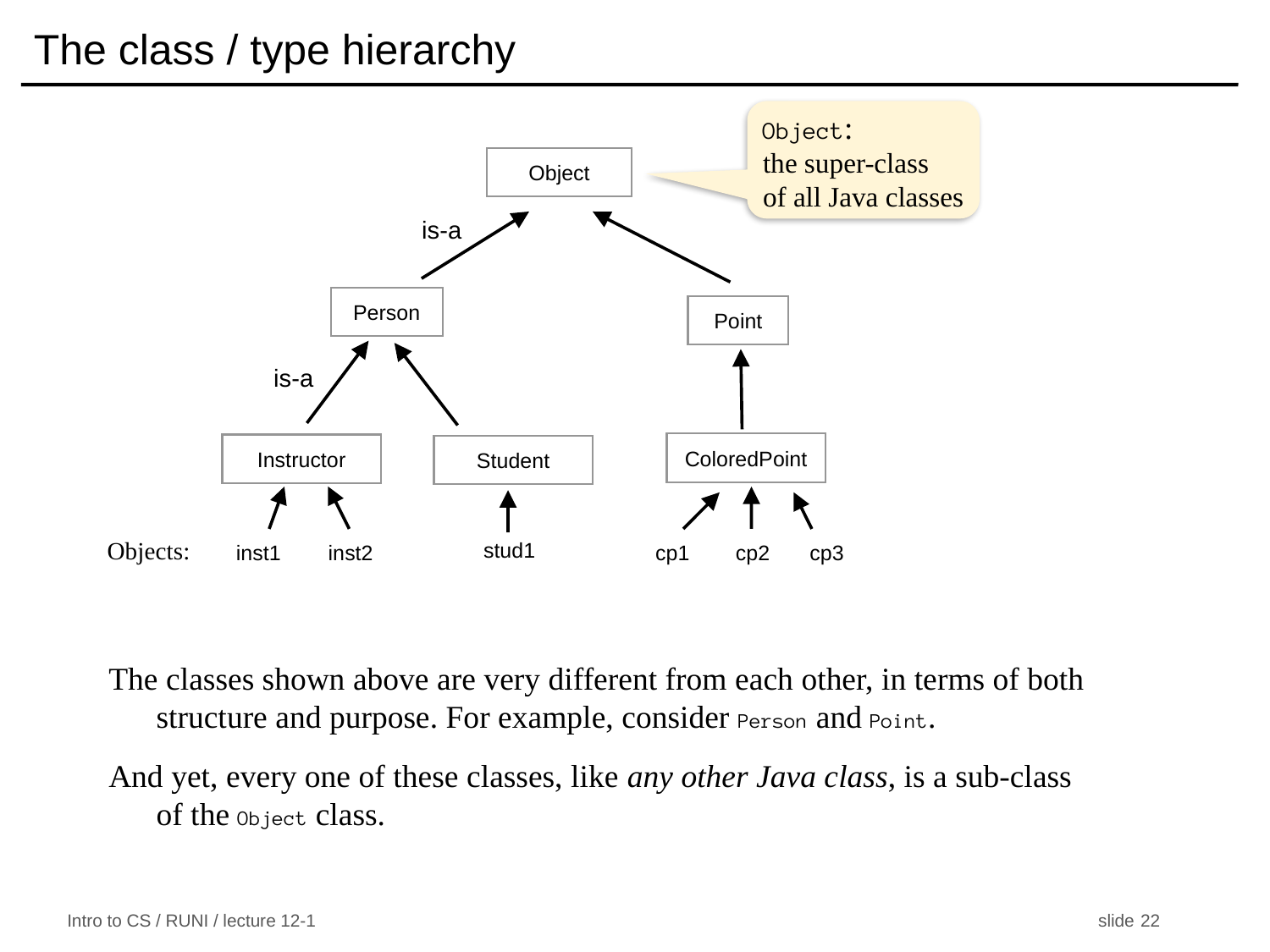

# The class / type hierarchy
Object:
the super-class
of all Java classes
Object
is-a

Person

is-a
Instructor
Student

stud1
inst1
inst2
Objects:
Point

ColoredPoint

cp1
cp2
cp3
The classes shown above are very different from each other, in terms of both structure and purpose. For example, consider Person and Point.
And yet, every one of these classes, like any other Java class, is a sub-class of the Object class.